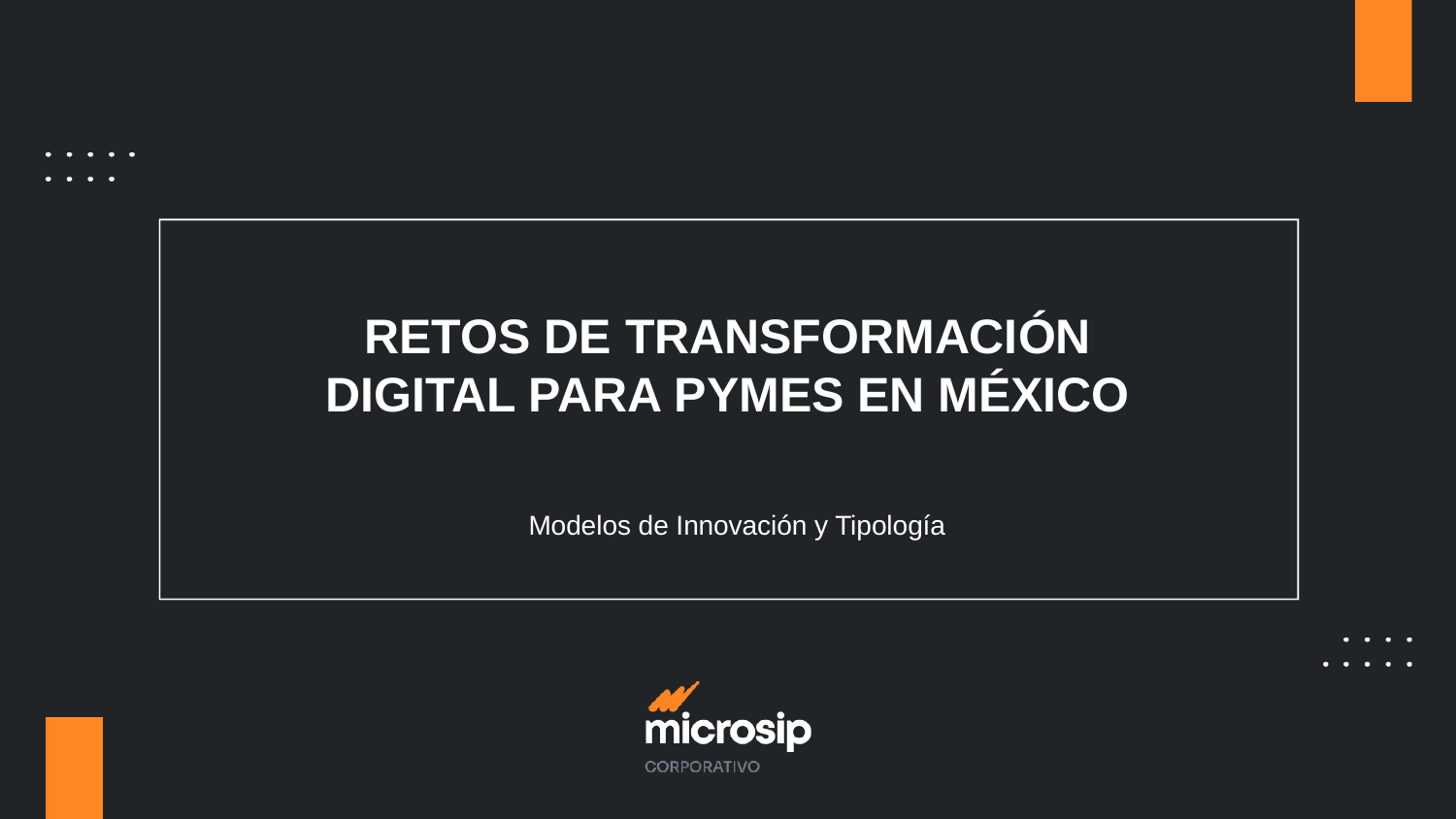

# RETOS DE TRANSFORMACIÓN DIGITAL PARA PYMES EN MÉXICO
Modelos de Innovación y Tipología